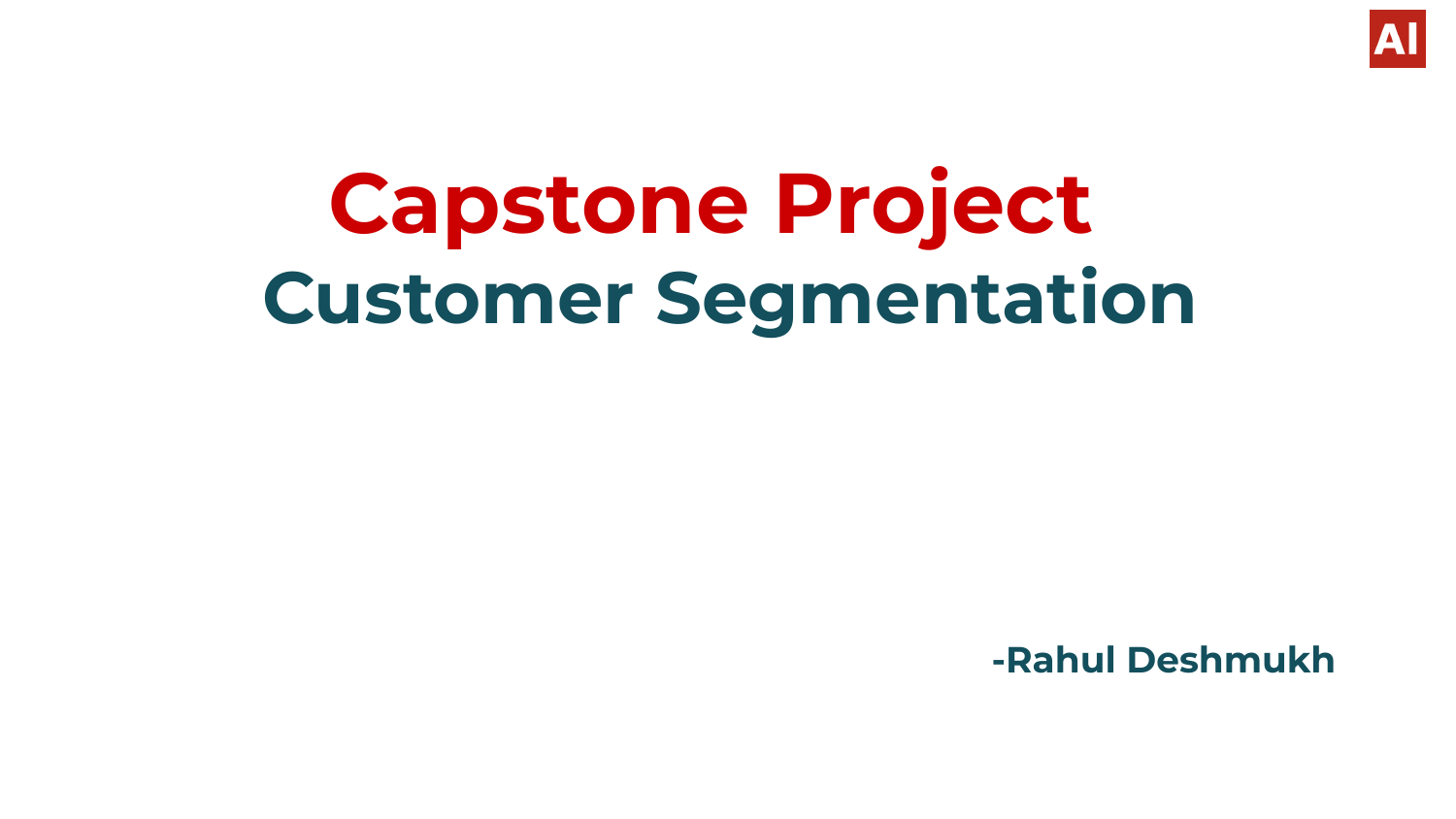

# Capstone Project
Customer Segmentation
                                          -Rahul Deshmukh